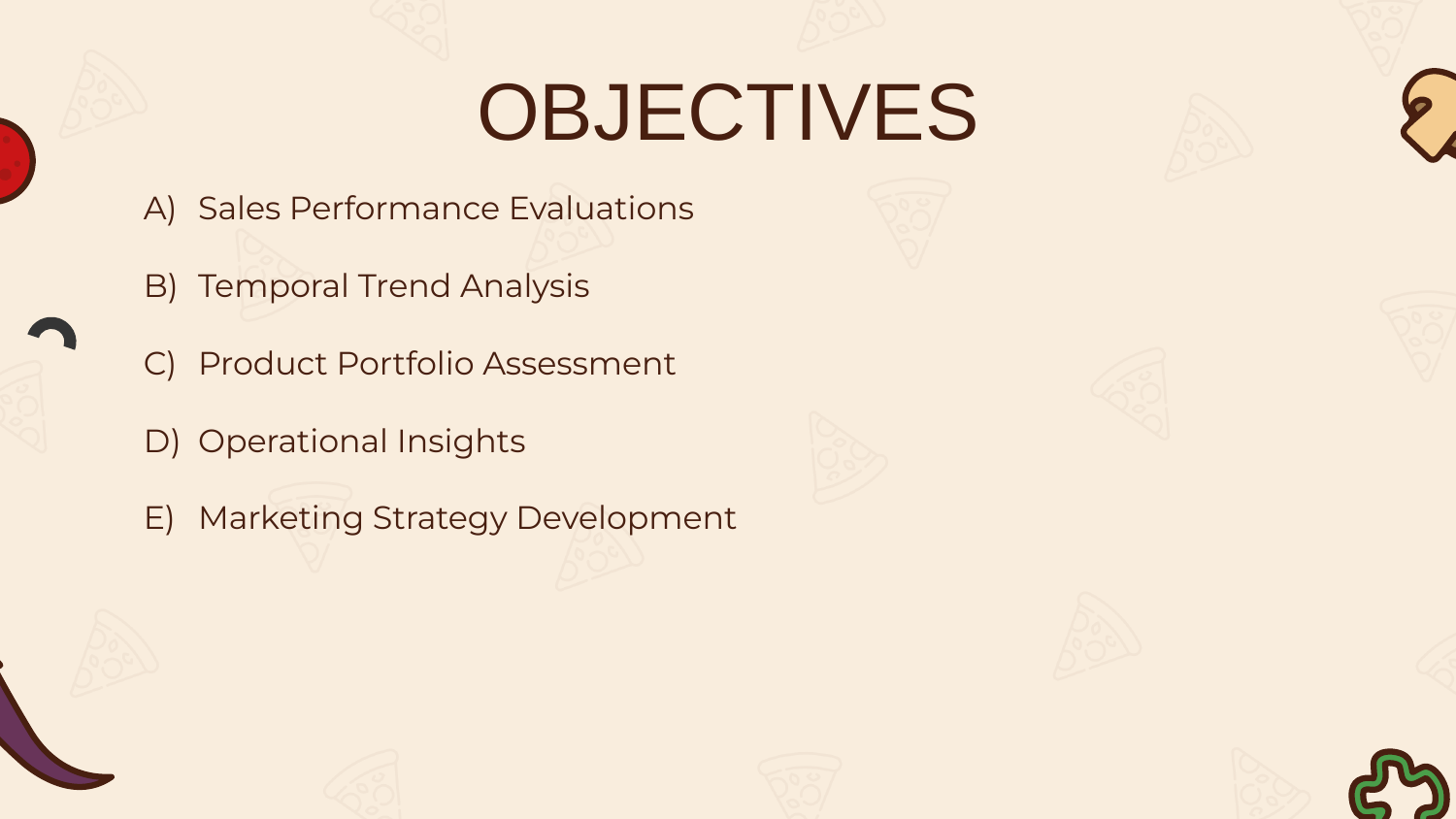

# OBJECTIVES
Sales Performance Evaluations

Temporal Trend Analysis

Product Portfolio Assessment

Operational Insights

Marketing Strategy Development